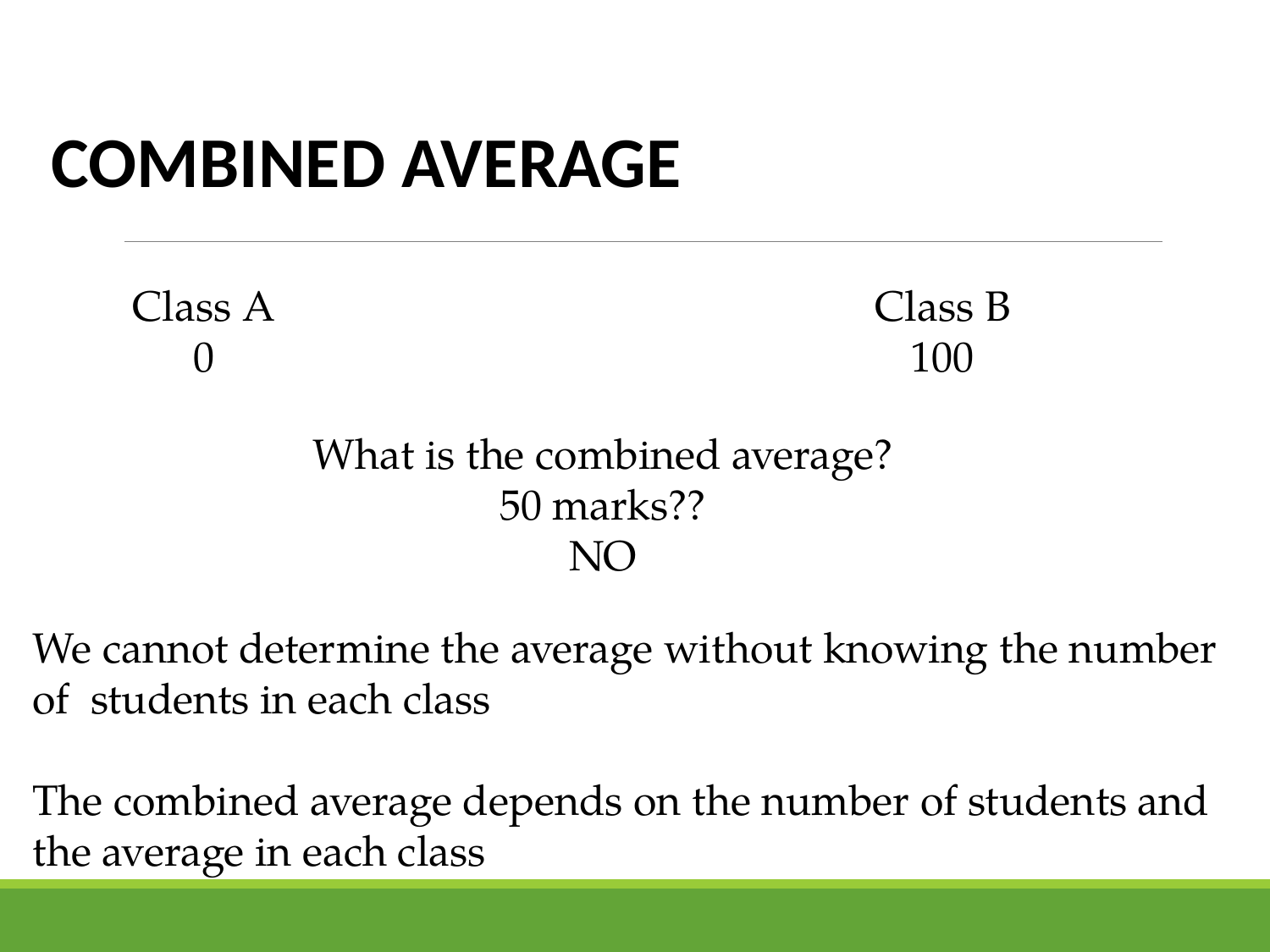

COMBINED AVERAGE
Class A
0
Class B
100
What is the combined average?
50 marks??
NO

We cannot determine the average without knowing the number of  students in each class

The combined average depends on the number of students and the average in each class